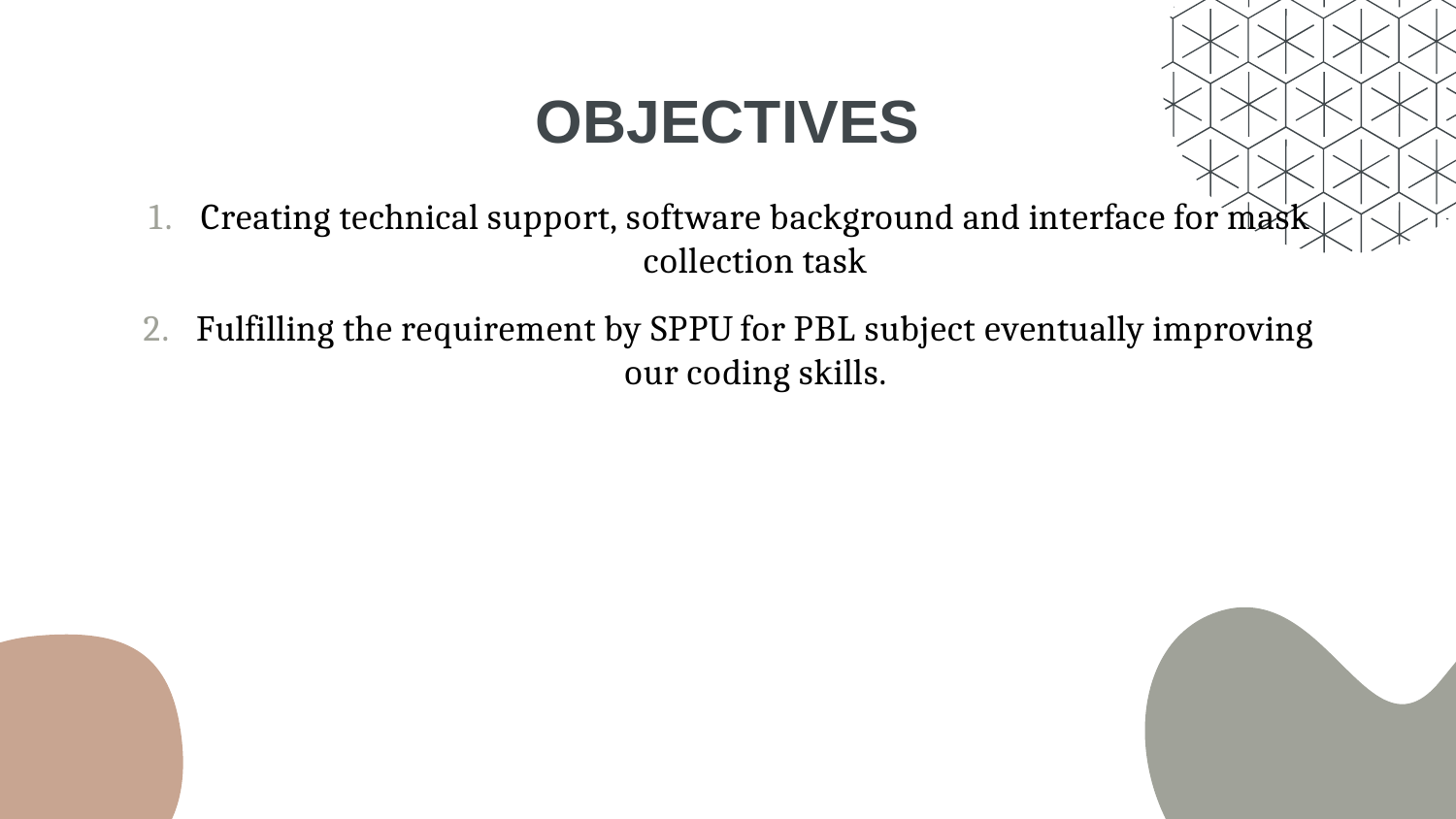

# OBJECTIVES
Creating technical support, software background and interface for mask collection task
Fulfilling the requirement by SPPU for PBL subject eventually improving our coding skills.